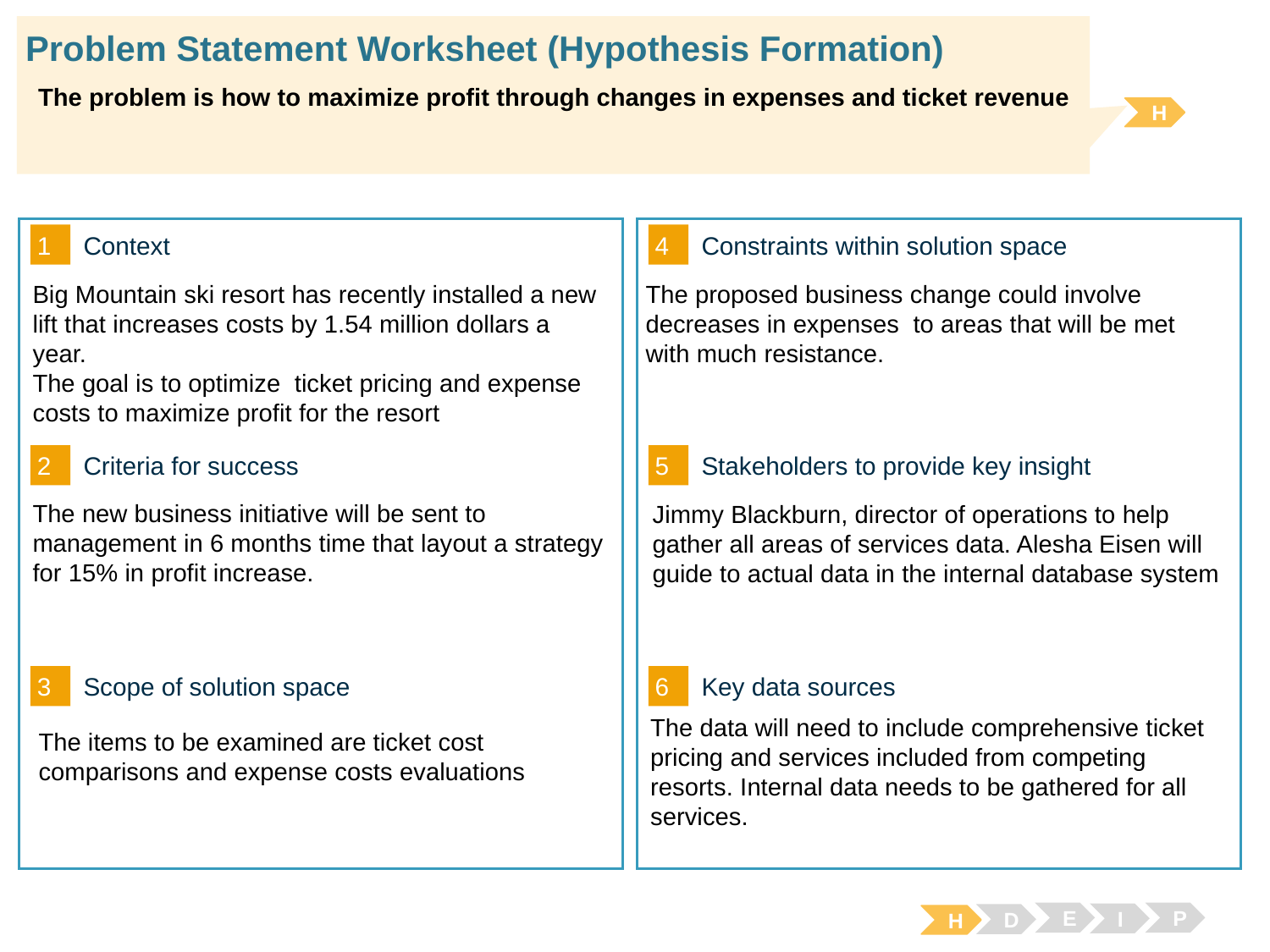

# Problem Statement Worksheet (Hypothesis Formation)
The problem is how to maximize profit through changes in expenses and ticket revenue
H

1
4
Context
Constraints within solution space
The proposed business change could involve decreases in expenses  to areas that will be met with much resistance.
Big Mountain ski resort has recently installed a new lift that increases costs by 1.54 million dollars a year.
The goal is to optimize  ticket pricing and expense costs to maximize profit for the resort
2
5
Criteria for success
Stakeholders to provide key insight
The new business initiative will be sent to management in 6 months time that layout a strategy for 15% in profit increase.
Jimmy Blackburn, director of operations to help gather all areas of services data. Alesha Eisen will guide to actual data in the internal database system
3
6
Key data sources
Scope of solution space
The data will need to include comprehensive ticket pricing and services included from competing resorts. Internal data needs to be gathered for all services.
The items to be examined are ticket cost comparisons and expense costs evaluations
E
P
I
D
H